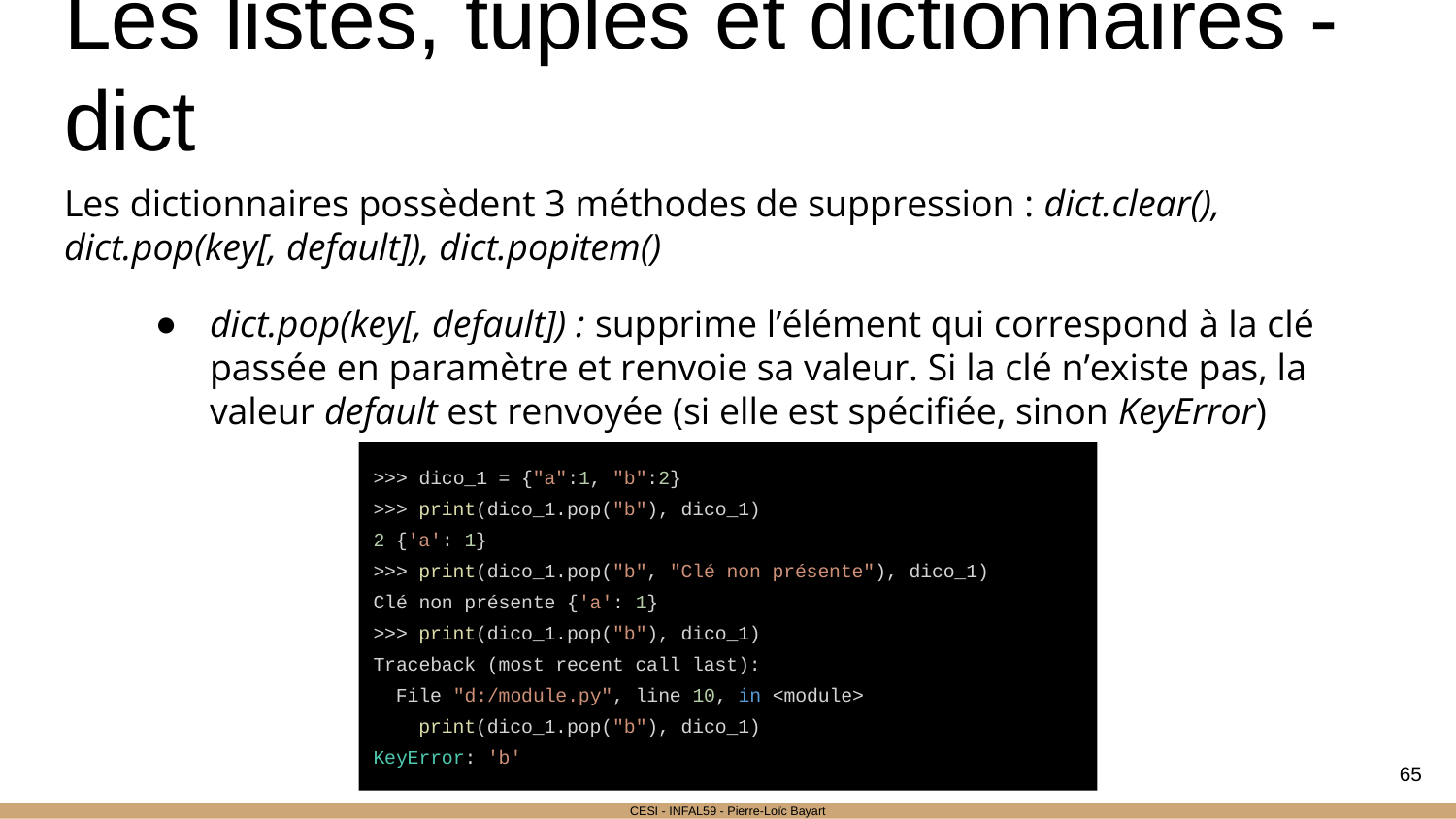

# Les listes, tuples et dictionnaires - dict
Les dictionnaires possèdent 3 méthodes de suppression : dict.clear(), dict.pop(key[, default]), dict.popitem()
dict.pop(key[, default]) : supprime l’élément qui correspond à la clé passée en paramètre et renvoie sa valeur. Si la clé n’existe pas, la valeur default est renvoyée (si elle est spécifiée, sinon KeyError)

>>> dico_1 = {"a":1, "b":2}
>>> print(dico_1.pop("b"), dico_1)
2 {'a': 1}
>>> print(dico_1.pop("b", "Clé non présente"), dico_1)
Clé non présente {'a': 1}
>>> print(dico_1.pop("b"), dico_1)
Traceback (most recent call last):
  File "d:/module.py", line 10, in <module>
    print(dico_1.pop("b"), dico_1)
KeyError: 'b'
65